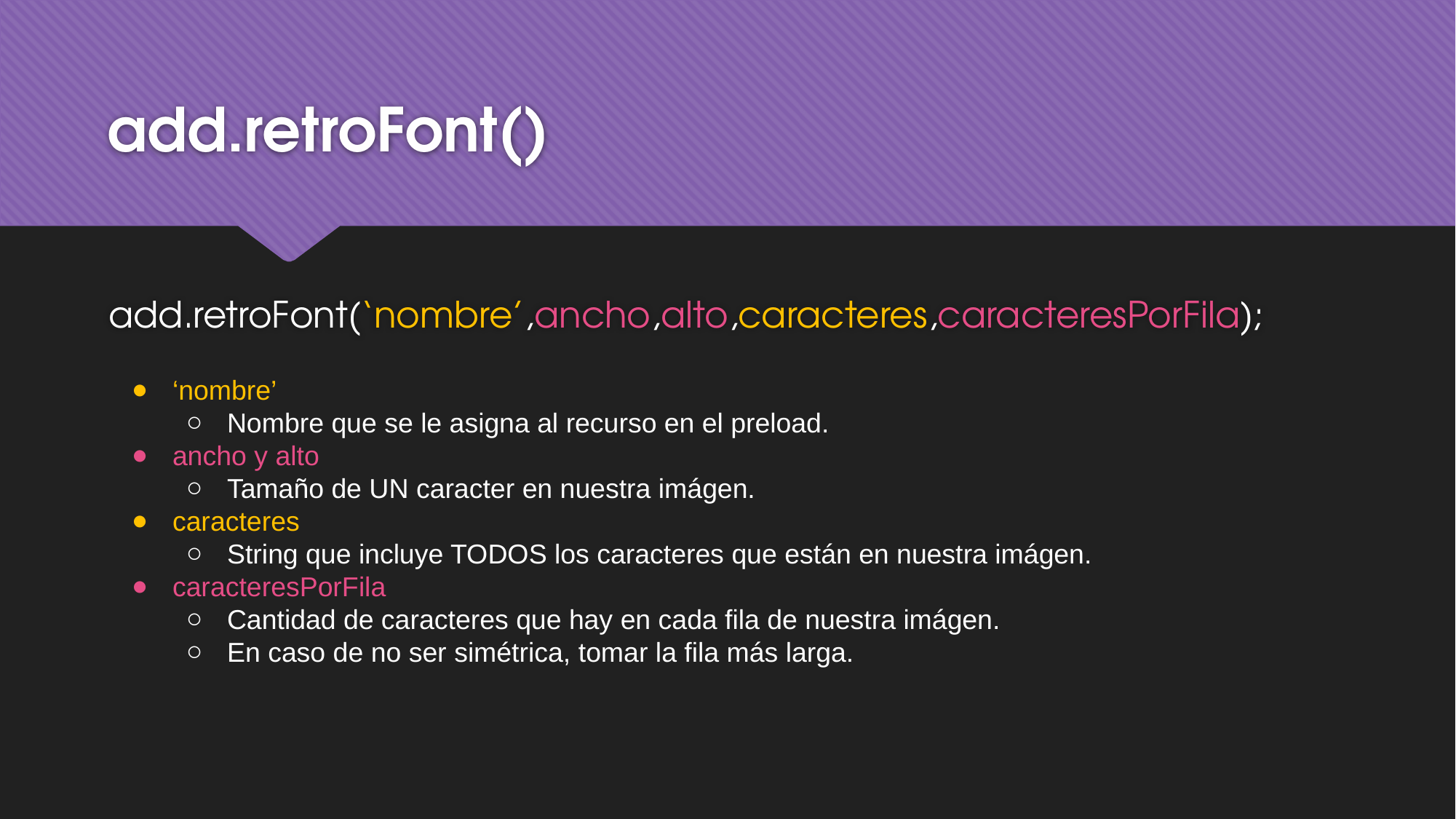

# add.retroFont()
add.retroFont(‘nombre’,ancho,alto,caracteres,caracteresPorFila);
‘nombre’
Nombre que se le asigna al recurso en el preload.
ancho y alto
Tamaño de UN caracter en nuestra imágen.
caracteres
String que incluye TODOS los caracteres que están en nuestra imágen.
caracteresPorFila
Cantidad de caracteres que hay en cada fila de nuestra imágen.
En caso de no ser simétrica, tomar la fila más larga.